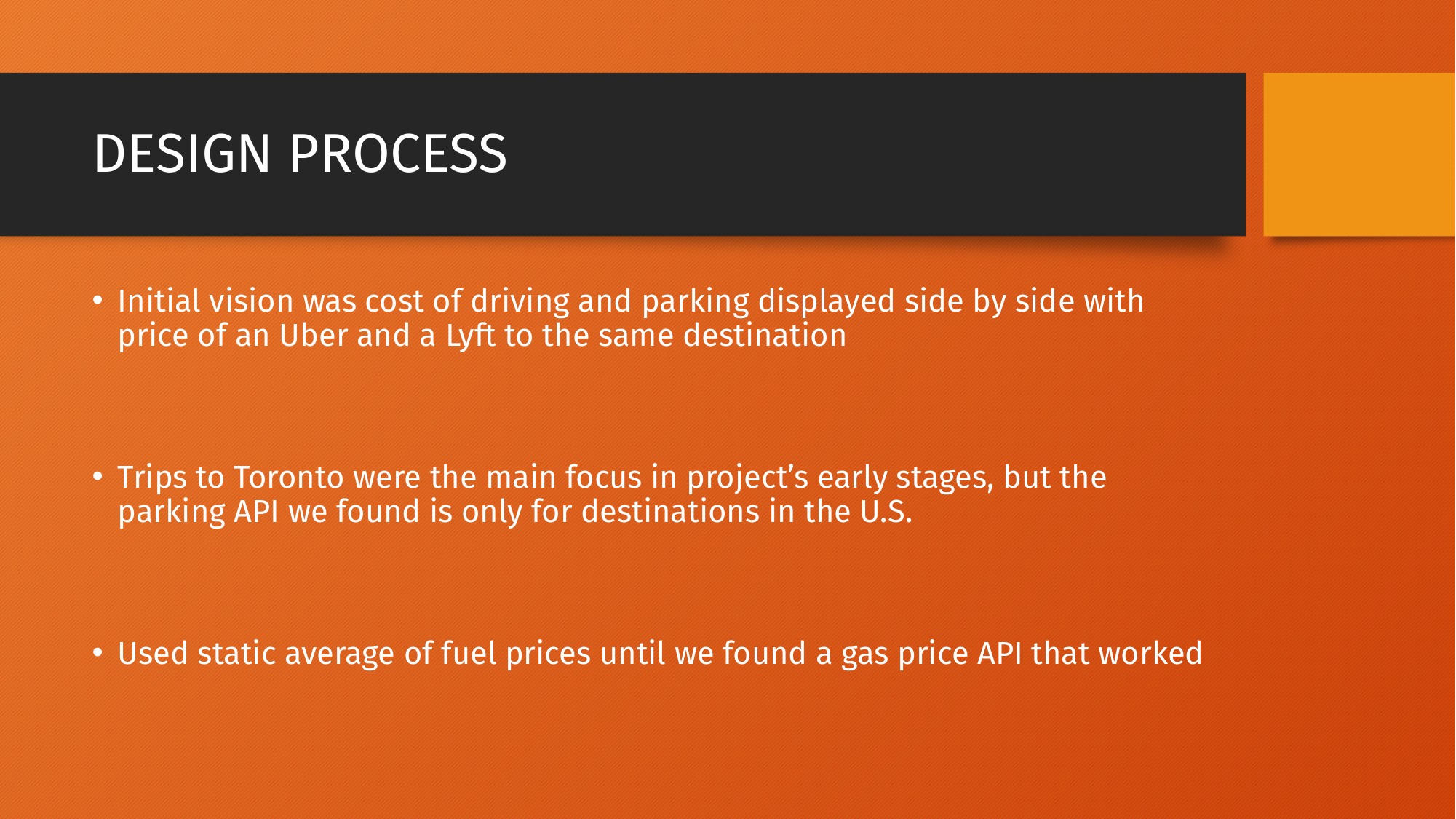

# DESIGN PROCESS
Initial vision was cost of driving and parking displayed side by side with price of an Uber and a Lyft to the same destination

Trips to Toronto were the main focus in project’s early stages, but the parking API we found is only for destinations in the U.S.

Used static average of fuel prices until we found a gas price API that worked